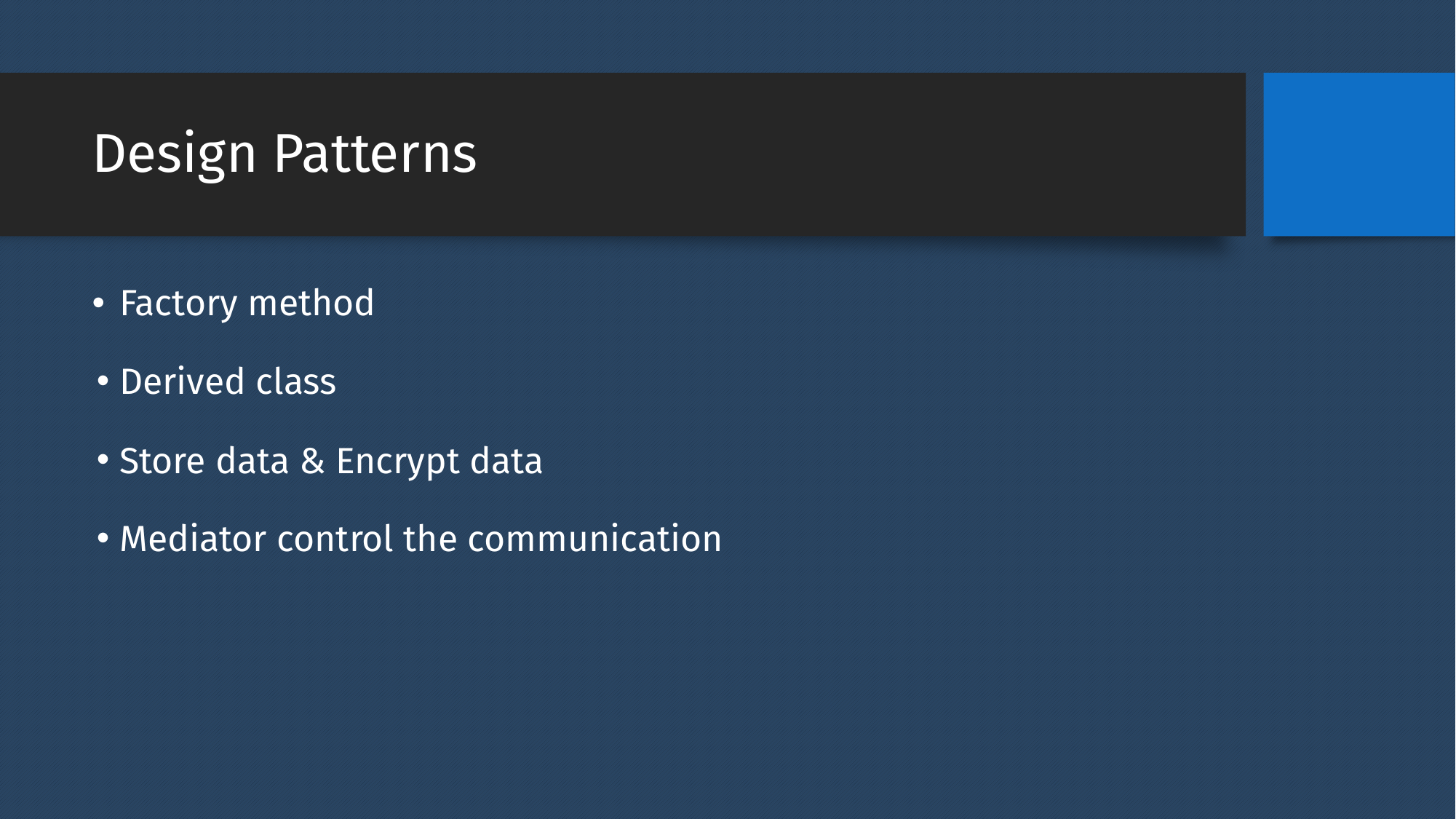

# Design Patterns
Factory method

Derived class

Store data & Encrypt data

Mediator control the communication